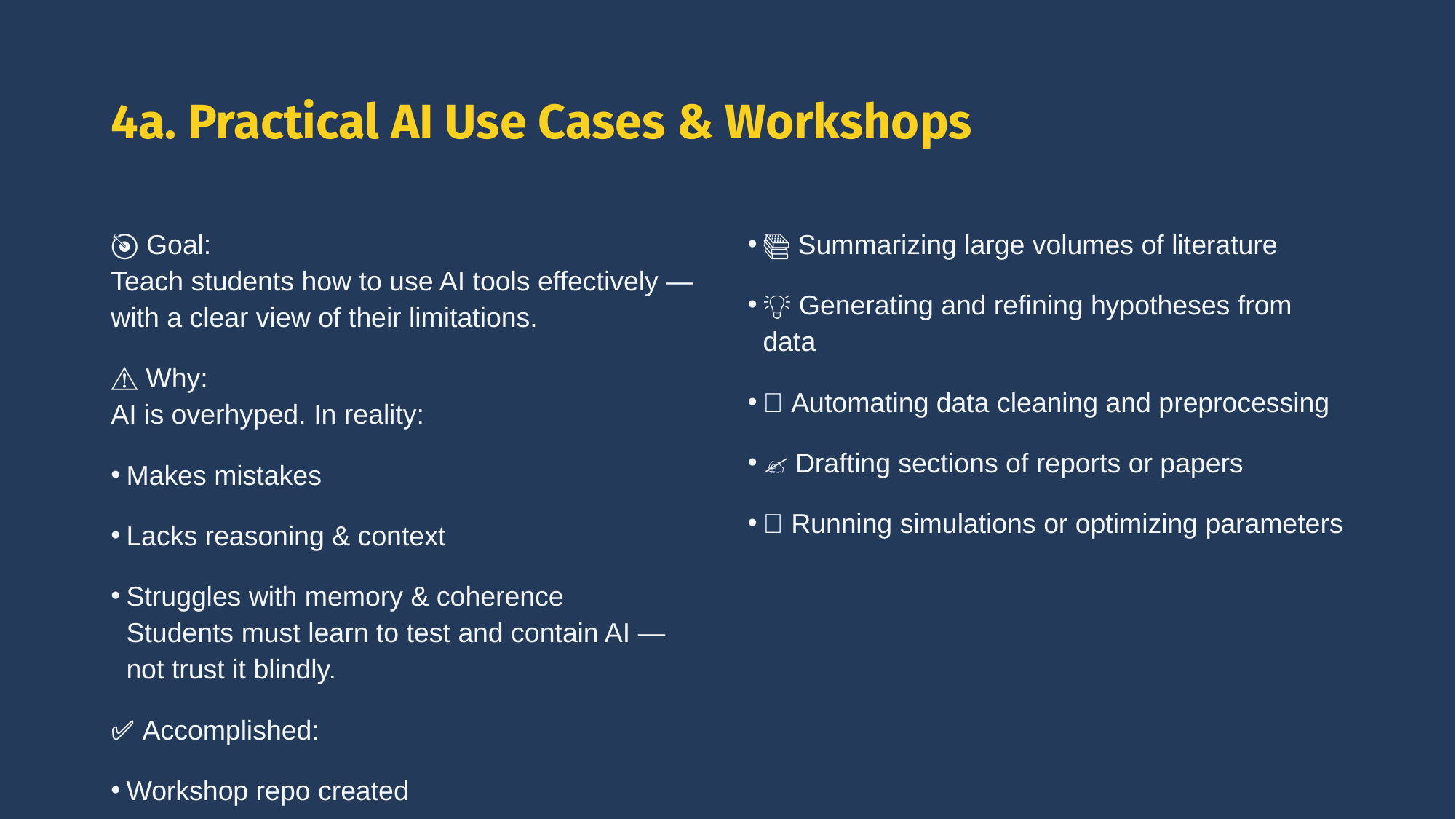

# 4a. Practical AI Use Cases & Workshops
🎯 Goal:
Teach students how to use AI tools effectively — with a clear view of their limitations.
⚠️ Why:
AI is overhyped. In reality:
Makes mistakes
Lacks reasoning & context
Struggles with memory & coherence
Students must learn to test and contain AI — not trust it blindly.
✅ Accomplished:
Workshop repo created
First sessions delivered
Failures (Knopenkoning, Inchainge) used as learning cases
📚 Summarizing large volumes of literature
💡 Generating and refining hypotheses from data
🧹 Automating data cleaning and preprocessing
✍️ Drafting sections of reports or papers
🧪 Running simulations or optimizing parameters